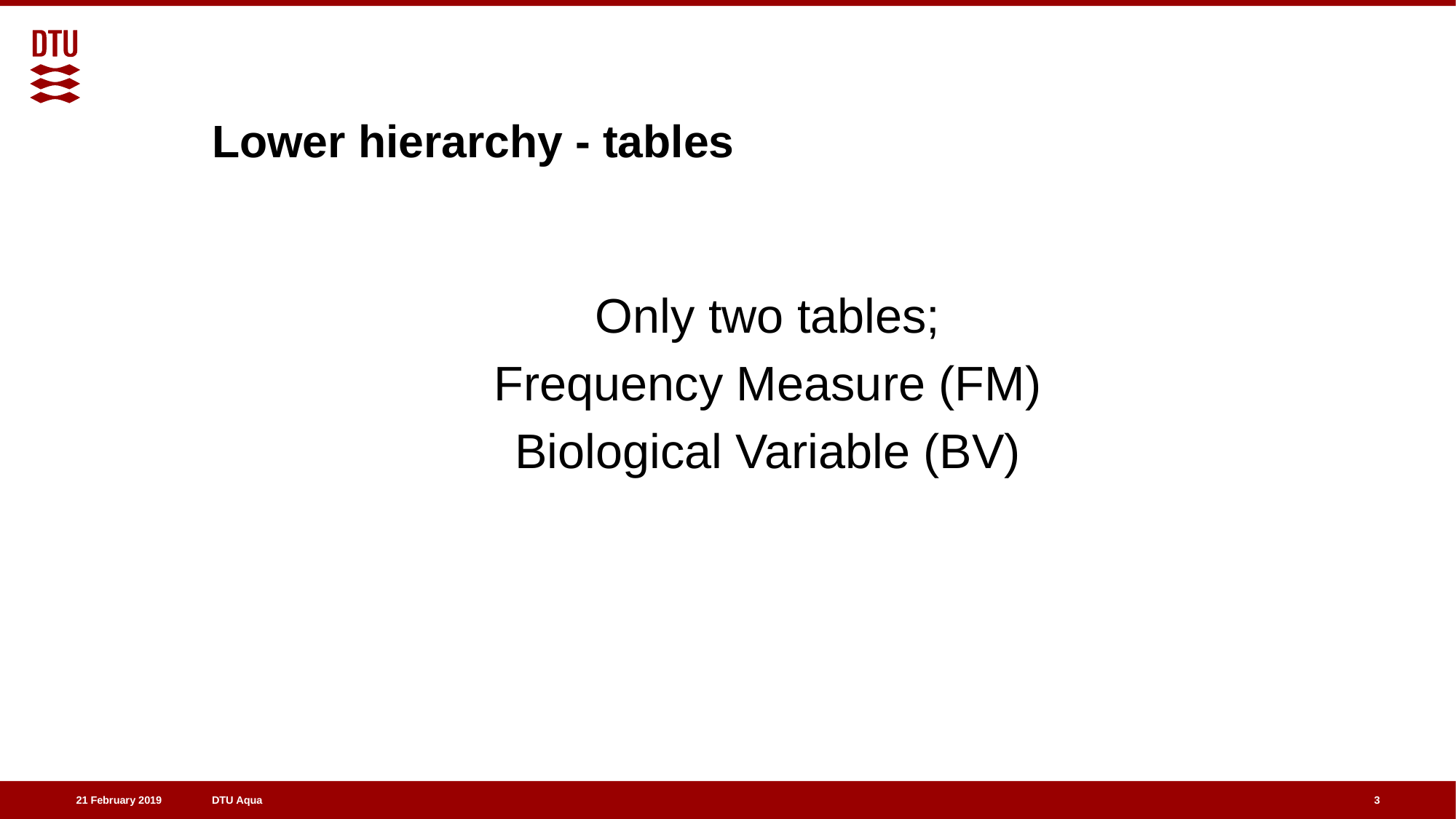

# Lower hierarchy - tables

Only two tables;
Frequency Measure (FM)
Biological Variable (BV)
3